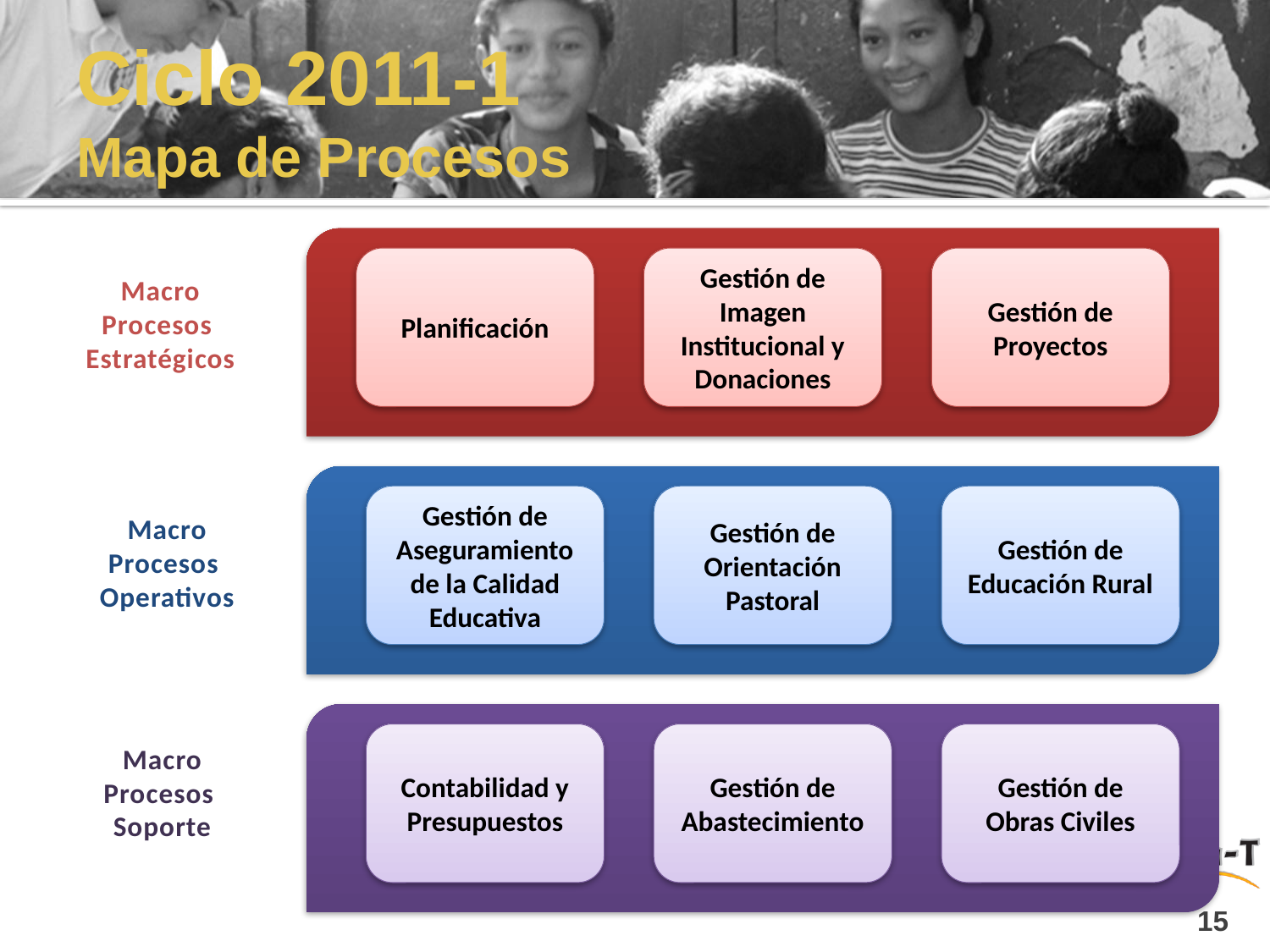

# Ciclo 2011-1 Mapa de Procesos

Planificación
Gestión de Imagen Institucional y Donaciones
Gestión de Proyectos
Macro
Procesos
Estratégicos

Gestión de Aseguramiento de la Calidad Educativa
Gestión de Orientación Pastoral
Gestión de Educación Rural
Macro
Procesos
Operativos

Contabilidad y Presupuestos
Gestión de Abastecimiento
Gestión de Obras Civiles
Macro
Procesos
Soporte
15